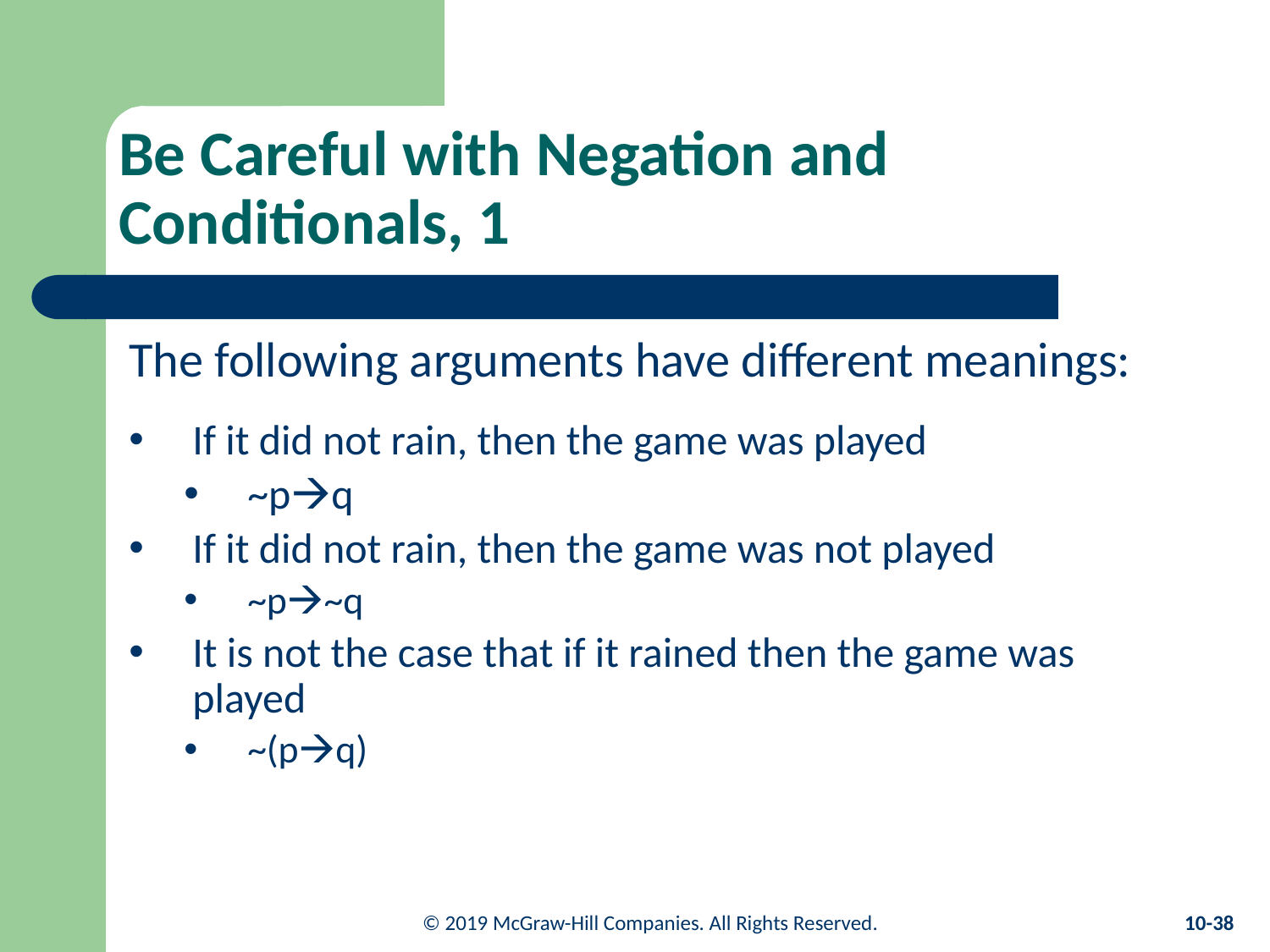

# Be Careful with Negation and Conditionals, 1
The following arguments have different meanings:

If it did not rain, then the game was played
~p🡪q
If it did not rain, then the game was not played
~p🡪~q
It is not the case that if it rained then the game was played
~(p🡪q)